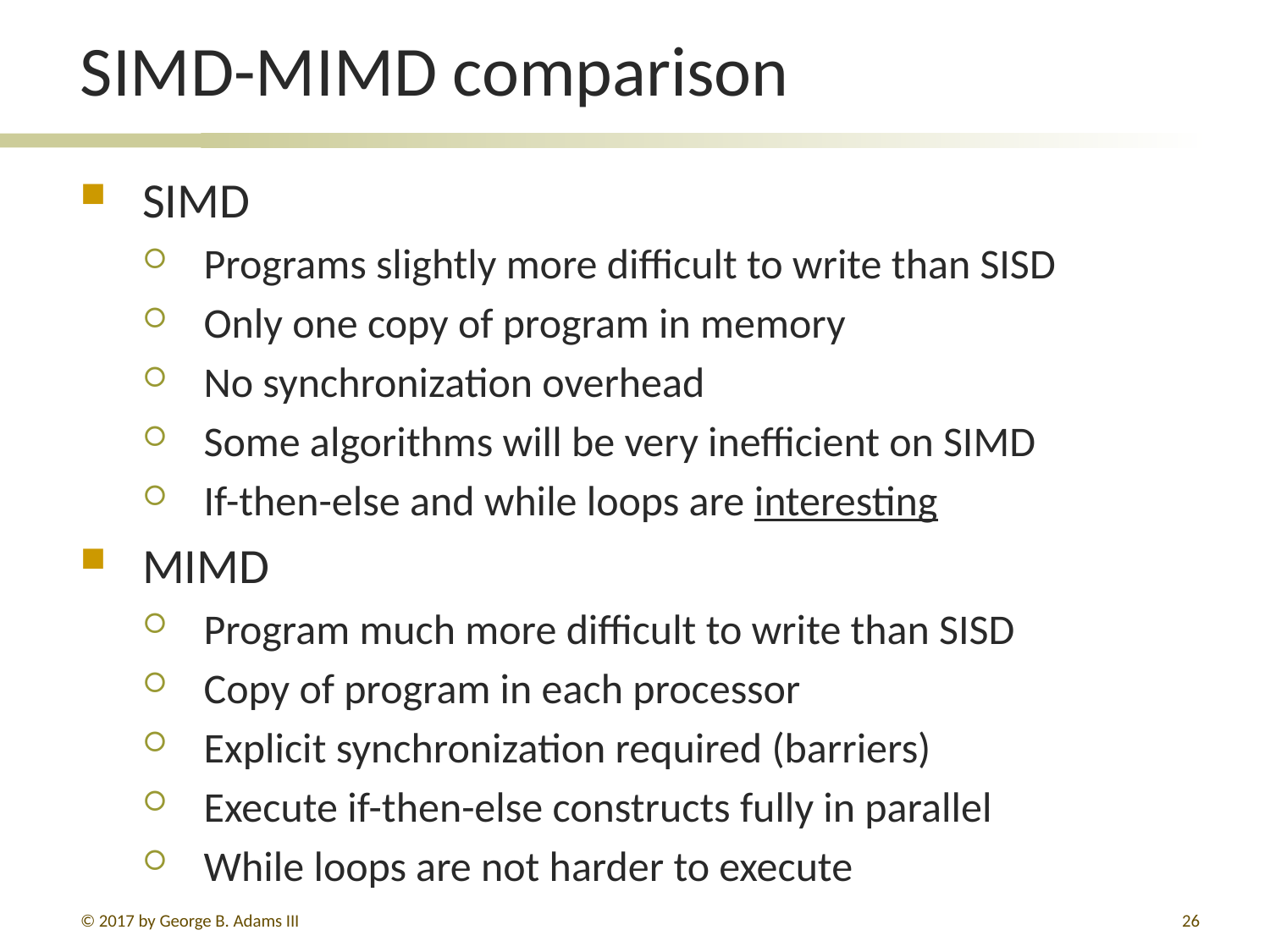

# SIMD-MIMD comparison
SIMD
Programs slightly more difficult to write than SISD
Only one copy of program in memory
No synchronization overhead
Some algorithms will be very inefficient on SIMD
If-then-else and while loops are interesting
MIMD
Program much more difficult to write than SISD
Copy of program in each processor
Explicit synchronization required (barriers)
Execute if-then-else constructs fully in parallel
While loops are not harder to execute
© 2017 by George B. Adams III
26